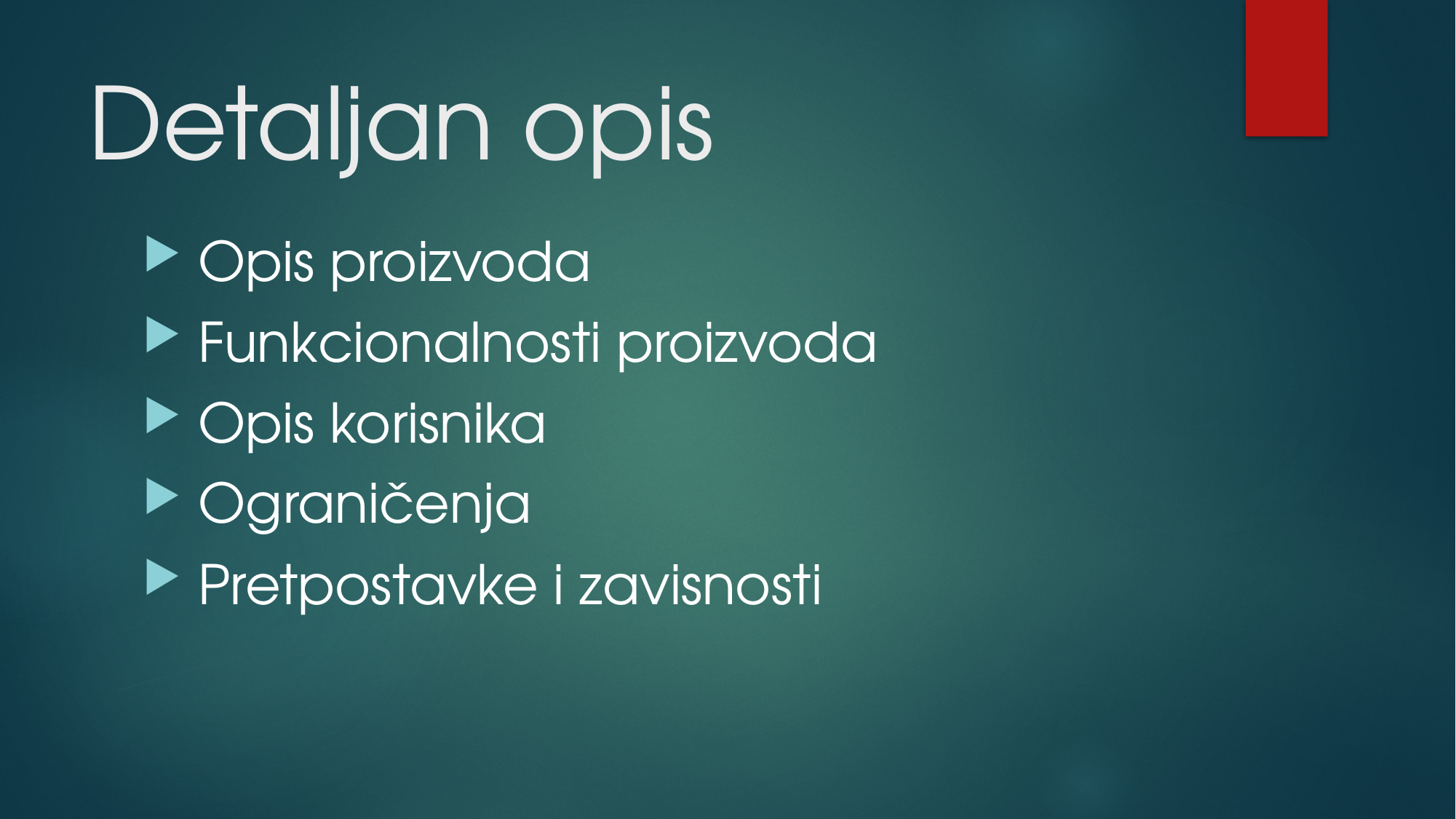

# Detaljan opis
 Opis proizvoda
 Funkcionalnosti proizvoda
 Opis korisnika
 Ograničenja
 Pretpostavke i zavisnosti